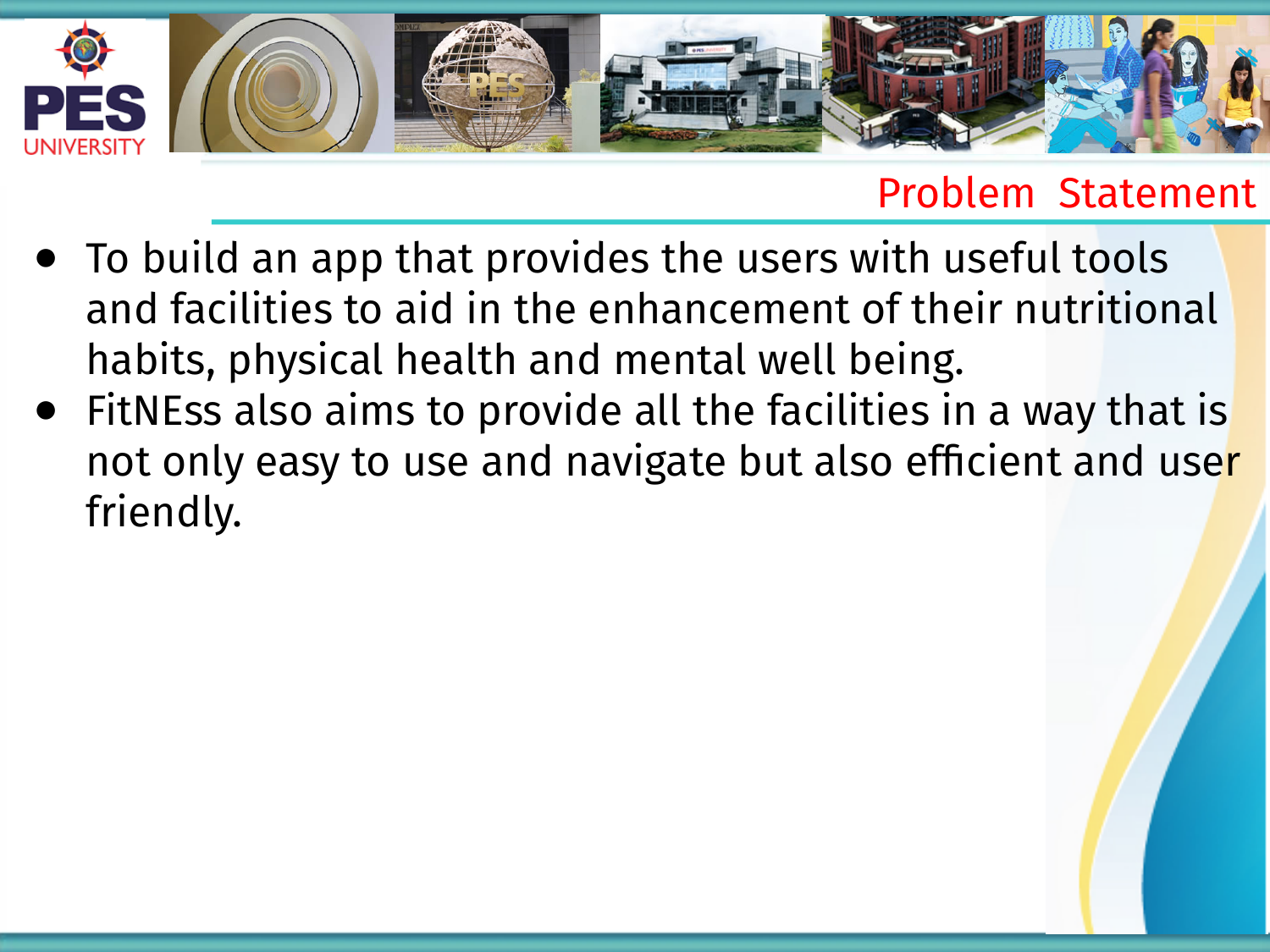

Problem  Statement

To build an app that provides the users with useful tools and facilities to aid in the enhancement of their nutritional habits, physical health and mental well being.
FitNEss also aims to provide all the facilities in a way that is not only easy to use and navigate but also efficient and user friendly.